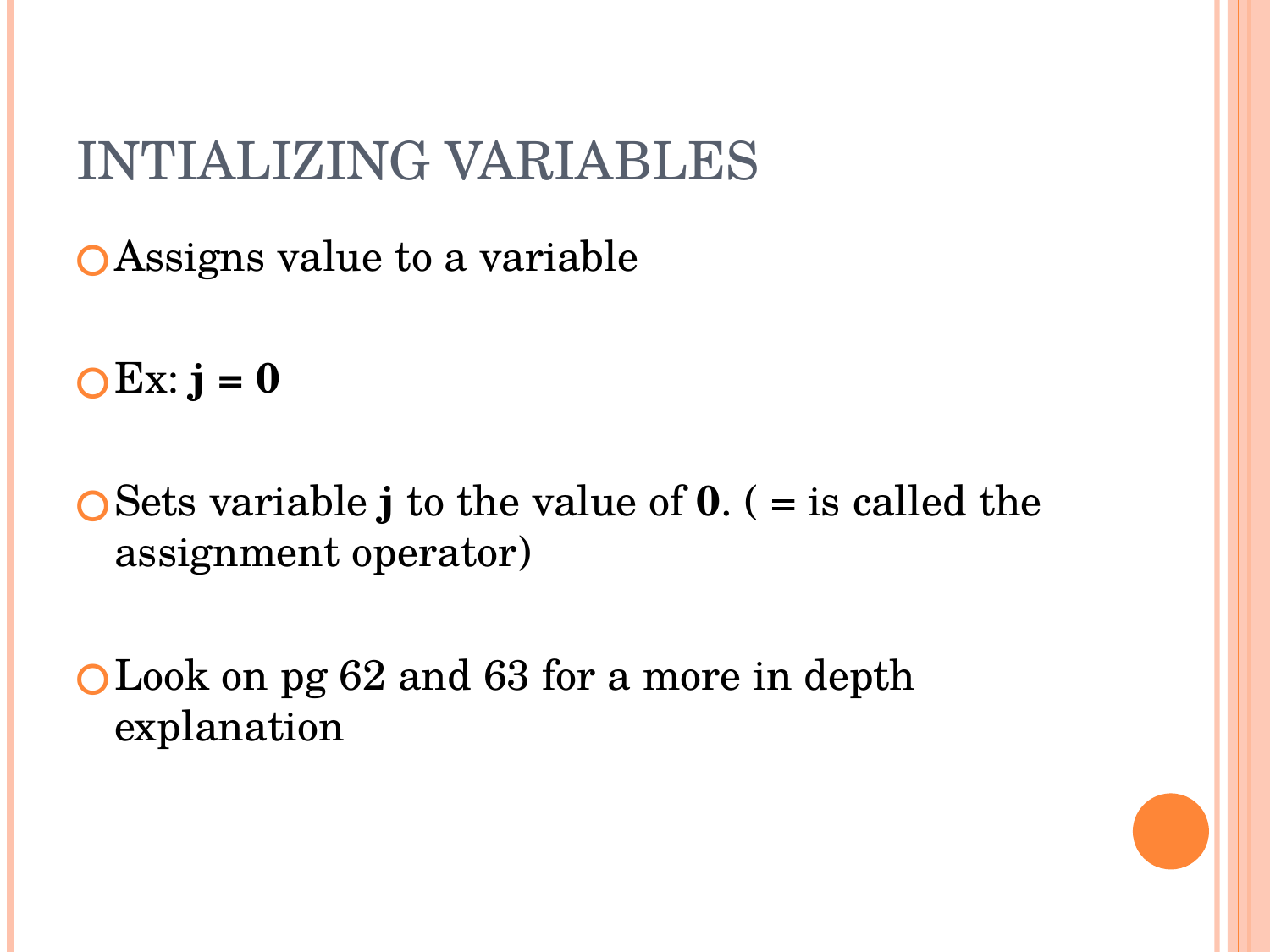

# Intializing Variables
Assigns value to a variable

Ex: j = 0

Sets variable j to the value of 0. ( = is called the assignment operator)

Look on pg 62 and 63 for a more in depth explanation